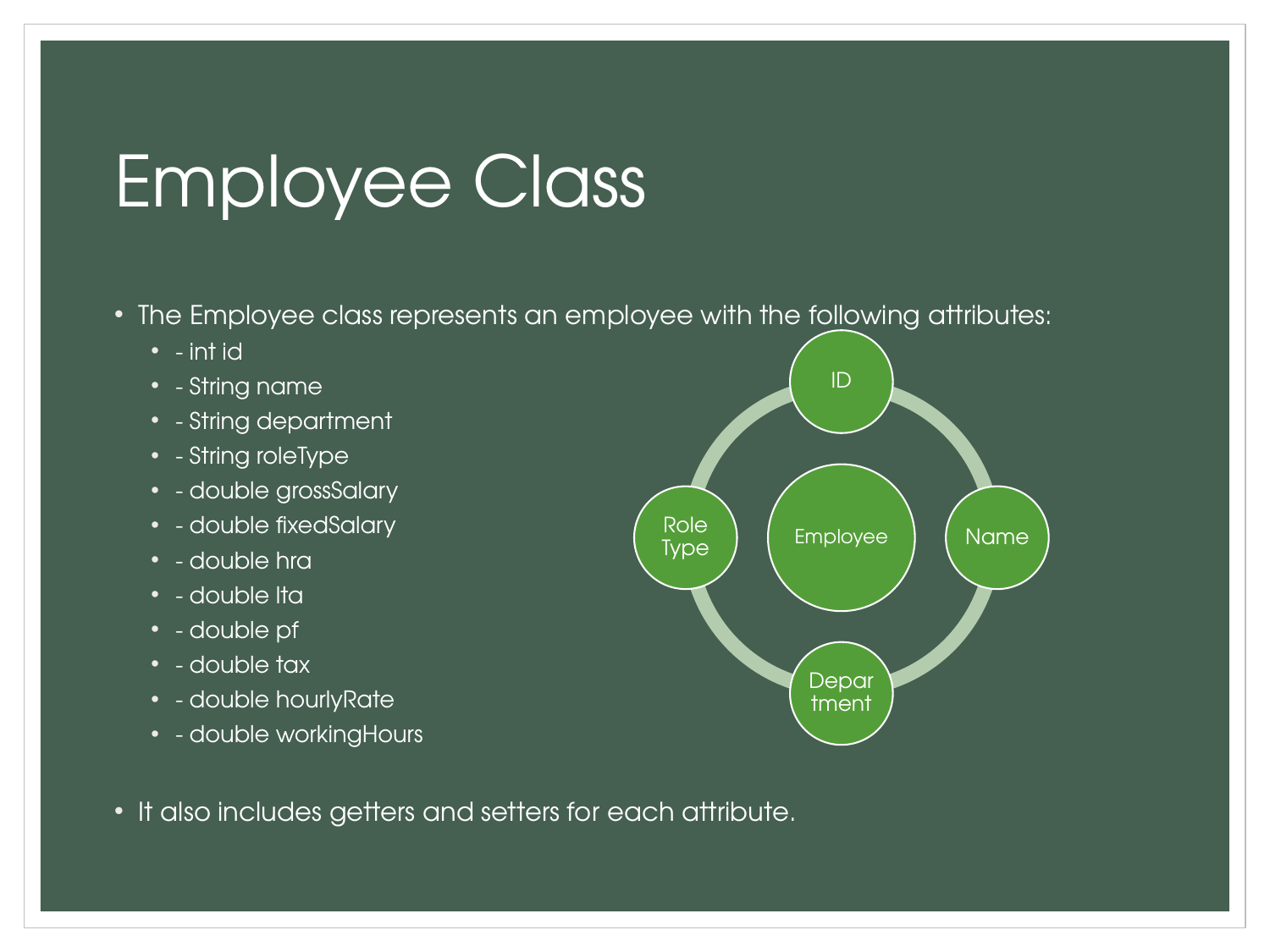

# Employee Class
The Employee class represents an employee with the following attributes:
- int id
- String name
- String department
- String roleType
- double grossSalary
- double fixedSalary
- double hra
- double lta
- double pf
- double tax
- double hourlyRate
- double workingHours

It also includes getters and setters for each attribute.
Employee
ID
Name
Department
Role Type